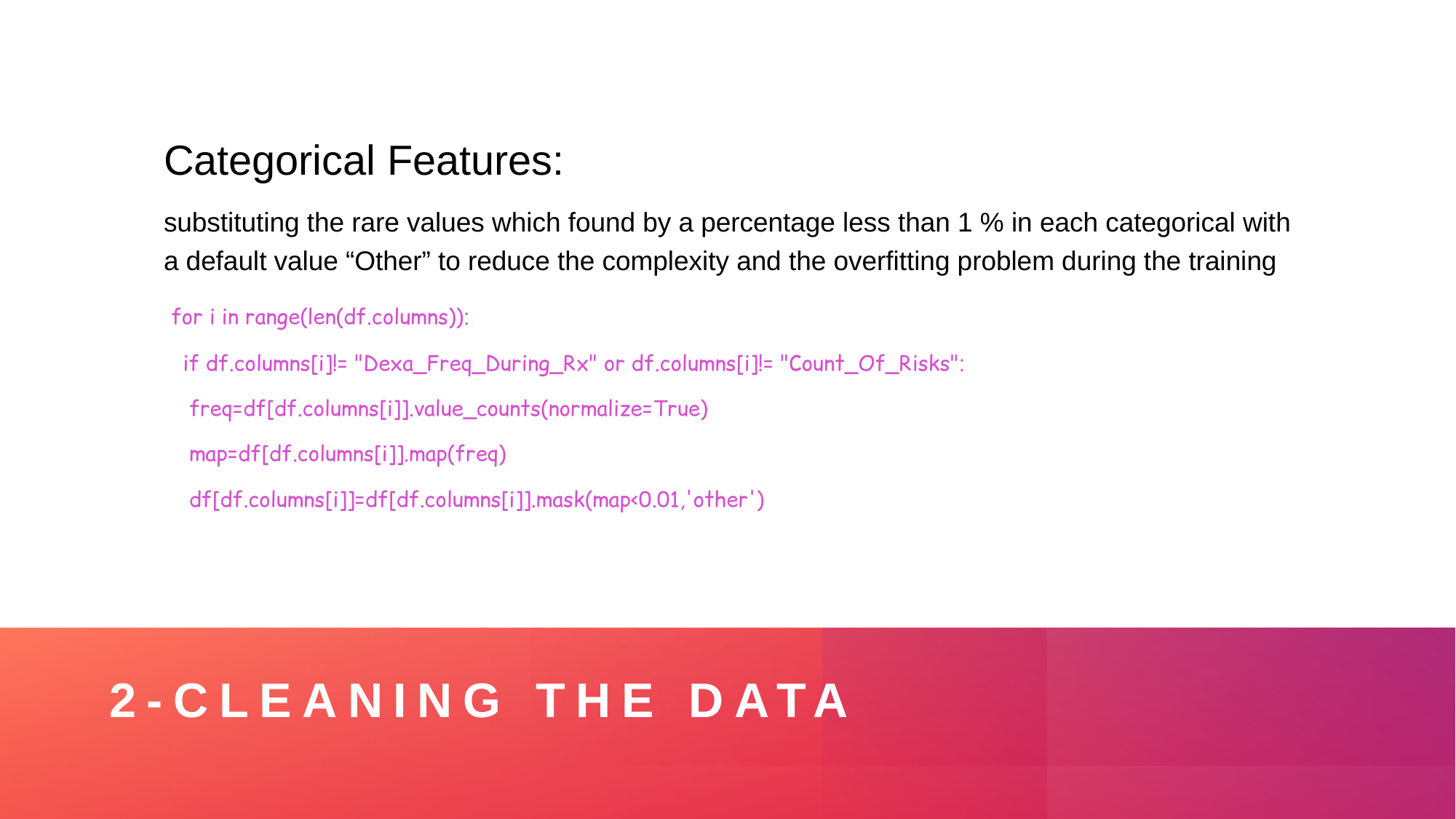

Categorical Features:
substituting the rare values which found by a percentage less than 1 % in each categorical with a default value “Other” to reduce the complexity and the overfitting problem during the training
 for i in range(len(df.columns)):
   if df.columns[i]!= "Dexa_Freq_During_Rx" or df.columns[i]!= "Count_Of_Risks":
    freq=df[df.columns[i]].value_counts(normalize=True)
    map=df[df.columns[i]].map(freq)
    df[df.columns[i]]=df[df.columns[i]].mask(map<0.01,'other')

# 2-CLEANING THE DATA